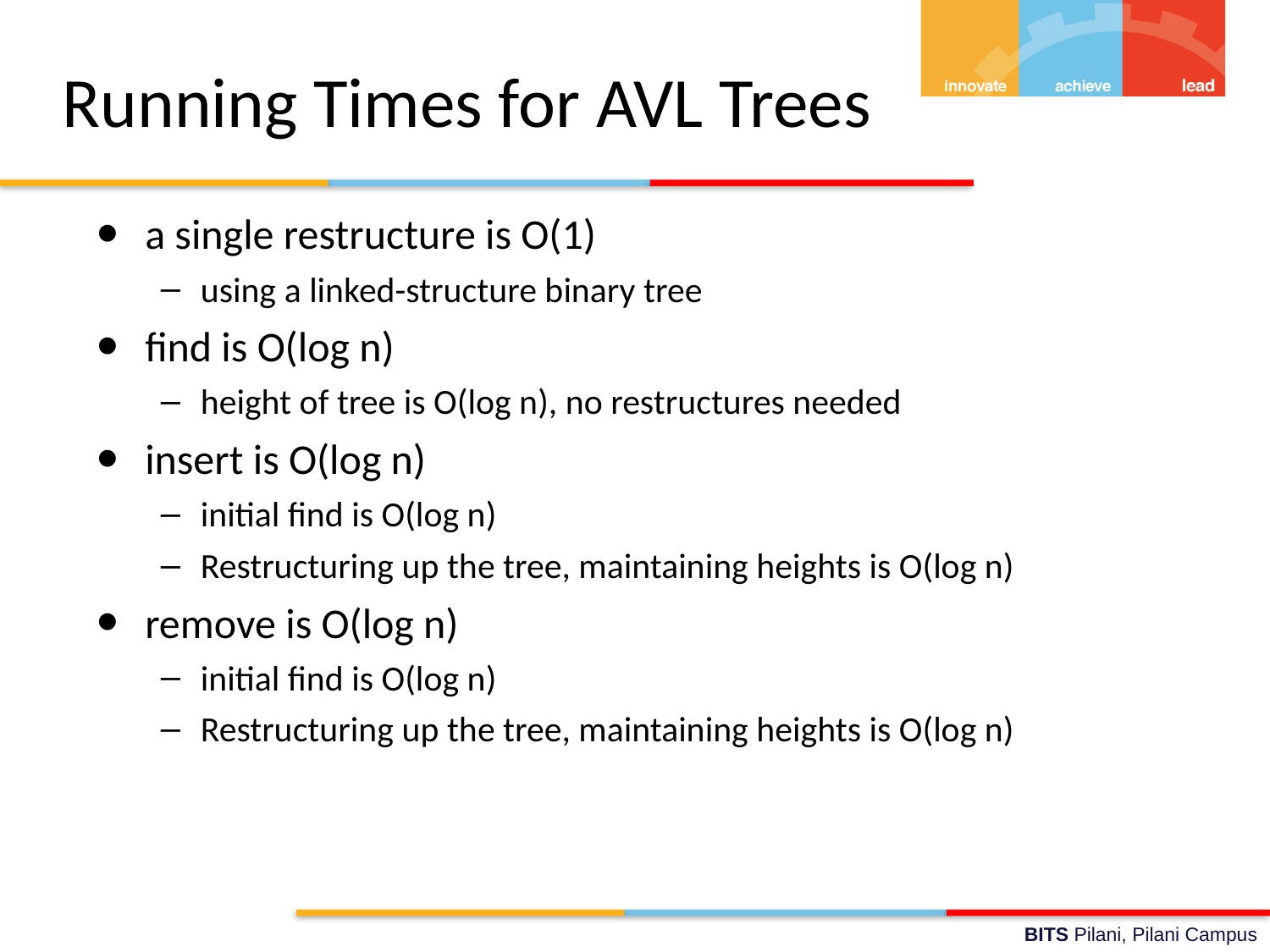

Running Times for AVL Trees
a single restructure is O(1)
using a linked-structure binary tree
find is O(log n)
height of tree is O(log n), no restructures needed
insert is O(log n)
initial find is O(log n)
Restructuring up the tree, maintaining heights is O(log n)
remove is O(log n)
initial find is O(log n)
Restructuring up the tree, maintaining heights is O(log n)